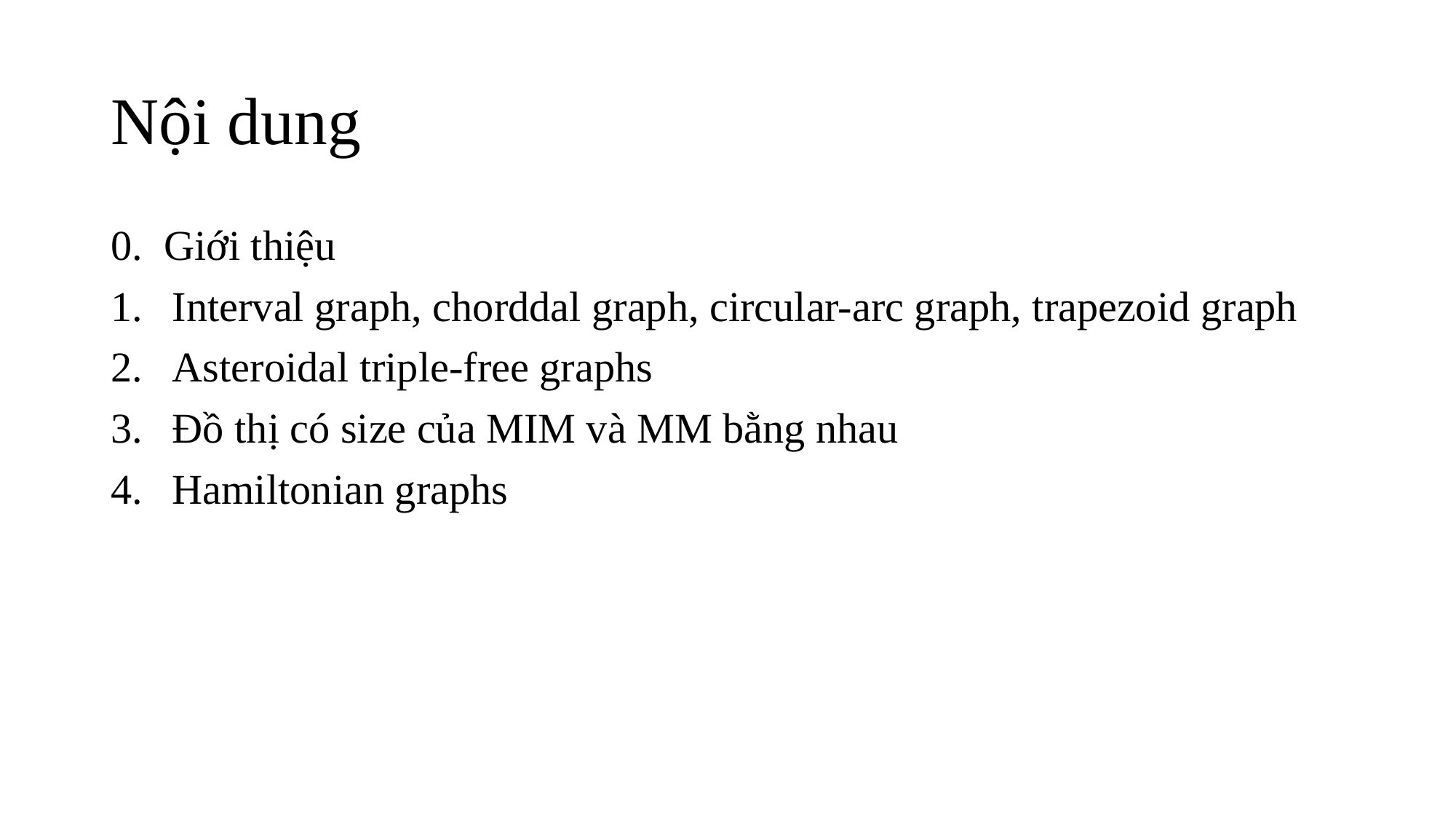

# Nội dung
0.  Giới thiệu
Interval graph, chorddal graph, circular-arc graph, trapezoid graph
Asteroidal triple-free graphs
Đồ thị có size của MIM và MM bằng nhau
Hamiltonian graphs